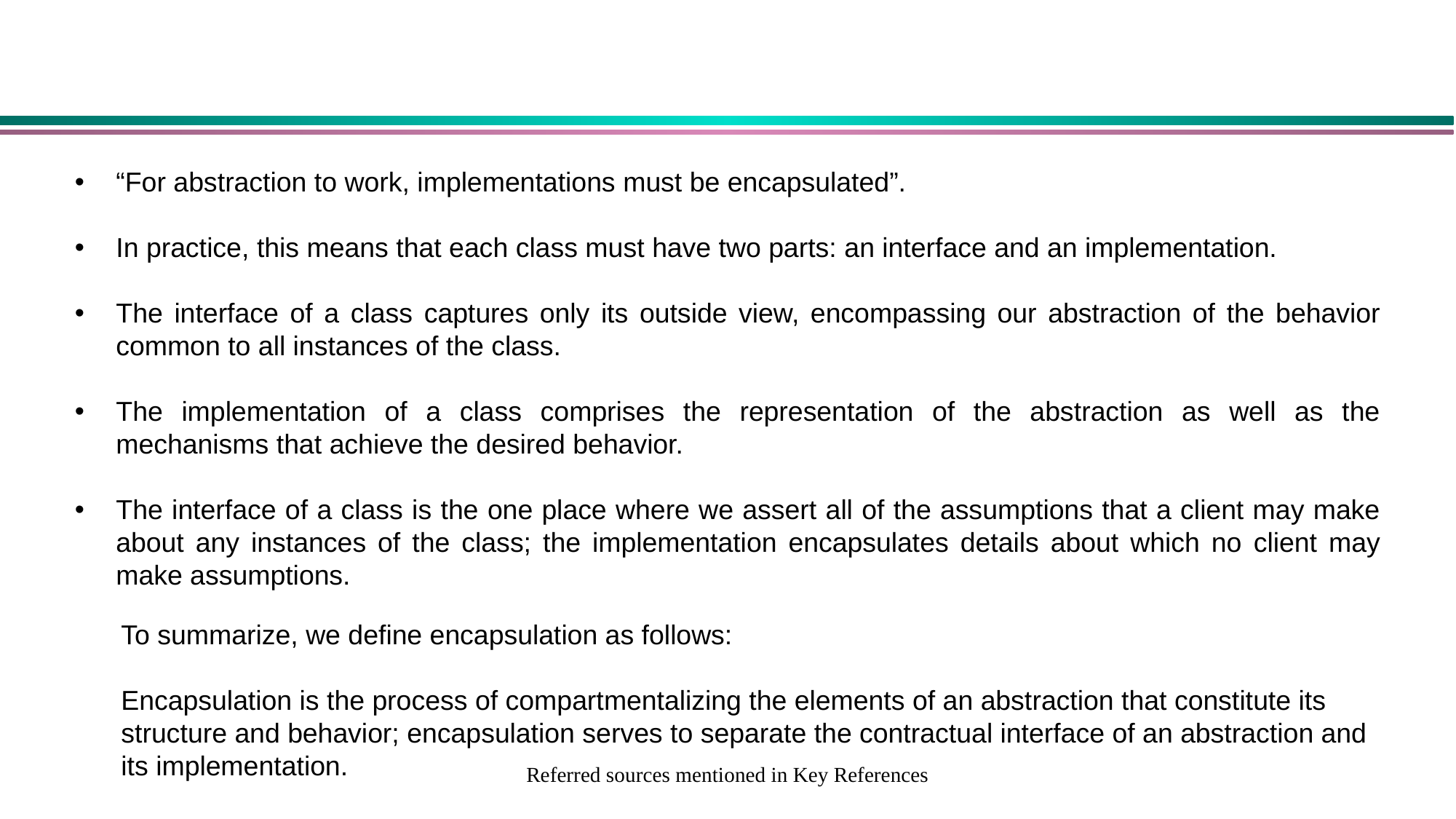

“For abstraction to work, implementations must be encapsulated”.

In practice, this means that each class must have two parts: an interface and an implementation.

The interface of a class captures only its outside view, encompassing our abstraction of the behavior common to all instances of the class.

The implementation of a class comprises the representation of the abstraction as well as the mechanisms that achieve the desired behavior.

The interface of a class is the one place where we assert all of the assumptions that a client may make about any instances of the class; the implementation encapsulates details about which no client may make assumptions.
To summarize, we define encapsulation as follows:

Encapsulation is the process of compartmentalizing the elements of an abstraction that constitute its structure and behavior; encapsulation serves to separate the contractual interface of an abstraction and its implementation.
Referred sources mentioned in Key References